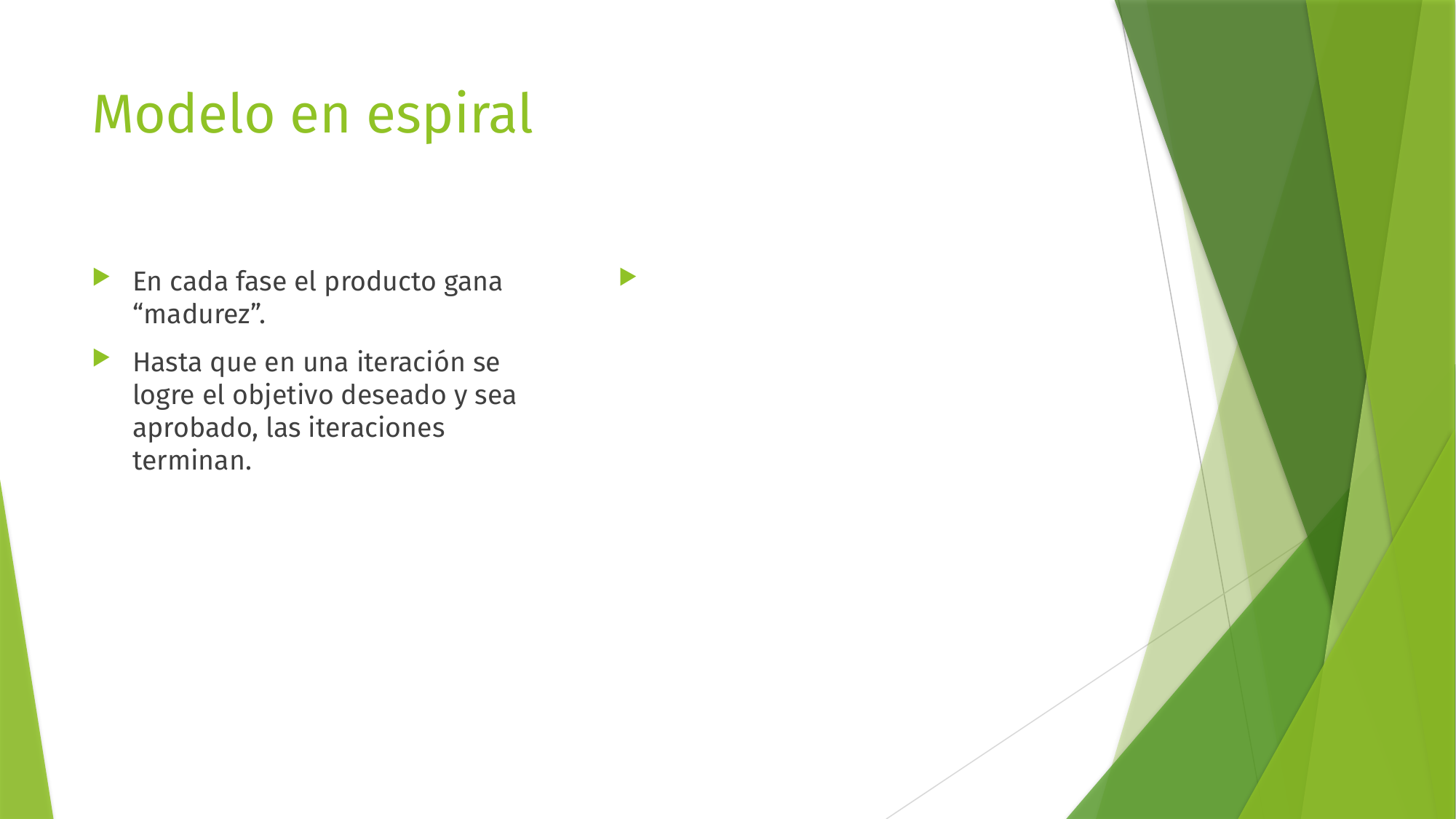

# Modelo en espiral
En cada fase el producto gana “madurez”.
Hasta que en una iteración se logre el objetivo deseado y sea aprobado, las iteraciones terminan.